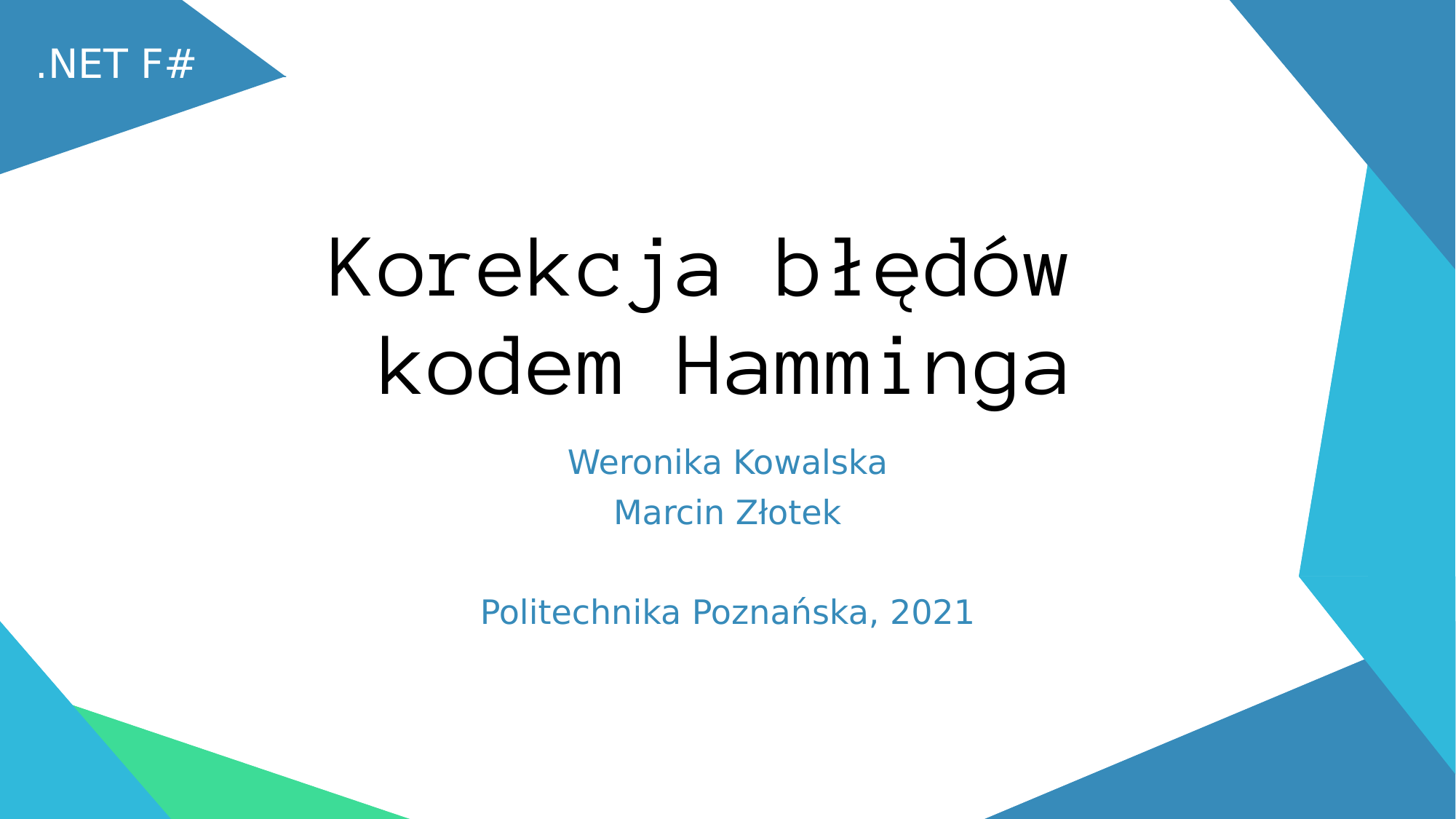

.NET F#
# Korekcja błędów kodem Hamminga
Weronika Kowalska
Marcin Złotek

Politechnika Poznańska, 2021